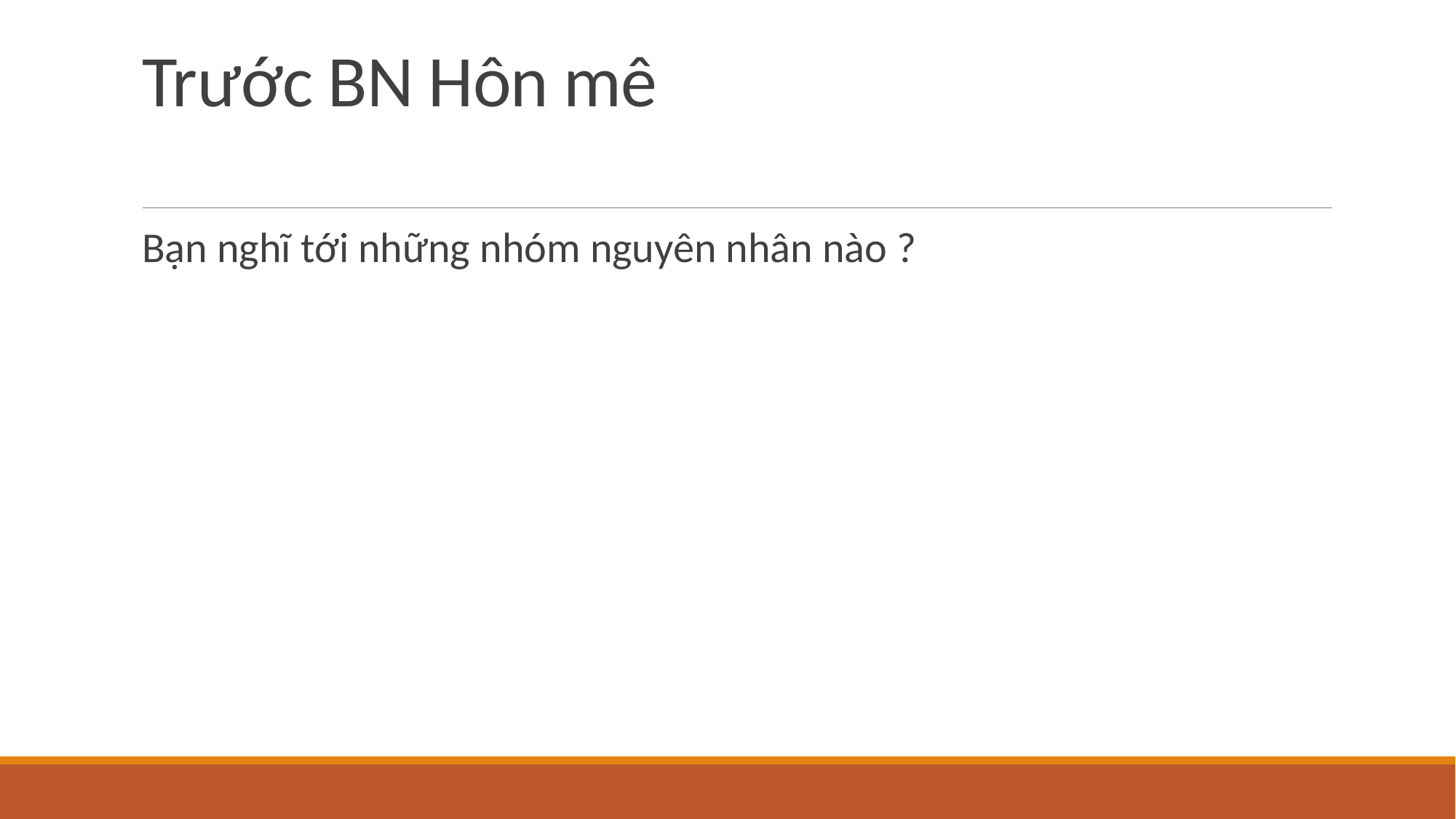

# Trước BN Hôn mê
Bạn nghĩ tới những nhóm nguyên nhân nào ?